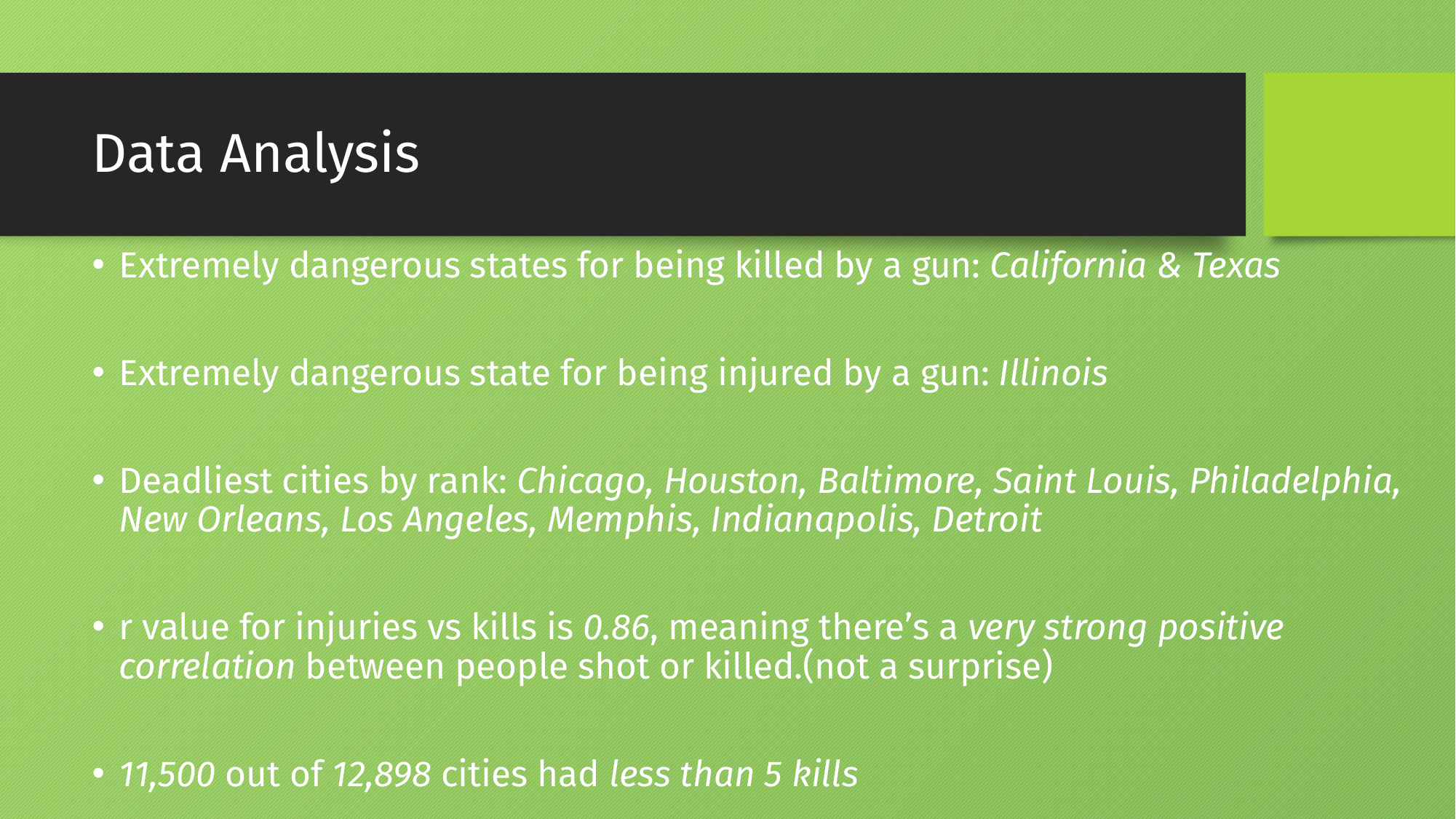

# Data Analysis
Extremely dangerous states for being killed by a gun: California & Texas

Extremely dangerous state for being injured by a gun: Illinois

Deadliest cities by rank: Chicago, Houston, Baltimore, Saint Louis, Philadelphia, New Orleans, Los Angeles, Memphis, Indianapolis, Detroit

r value for injuries vs kills is 0.86, meaning there’s a very strong positive correlation between people shot or killed.(not a surprise)

11,500 out of 12,898 cities had less than 5 kills

Cities with outliers for kills and injuries were 1398, 1645 respectively.